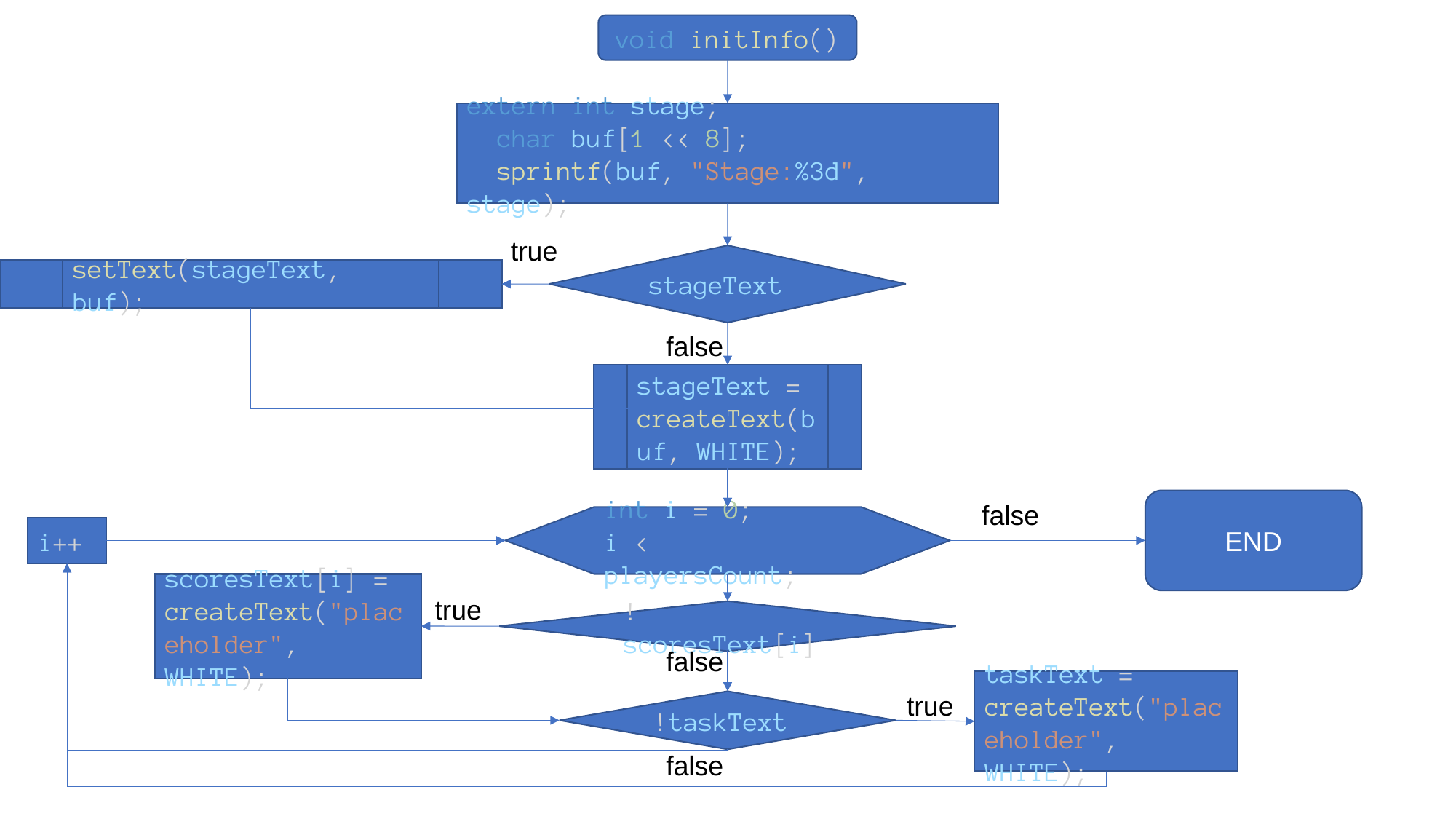

void initInfo()
extern int stage;
  char buf[1 << 8];
  sprintf(buf, "Stage:%3d", stage);
true
stageText
setText(stageText, buf);
false
stageText = createText(buf, WHITE);
END
false
int i = 0;
i < playersCount;
i++
scoresText[i] = createText("placeholder", WHITE);
true
!scoresText[i]
false
taskText = createText("placeholder", WHITE);
true
!taskText
false